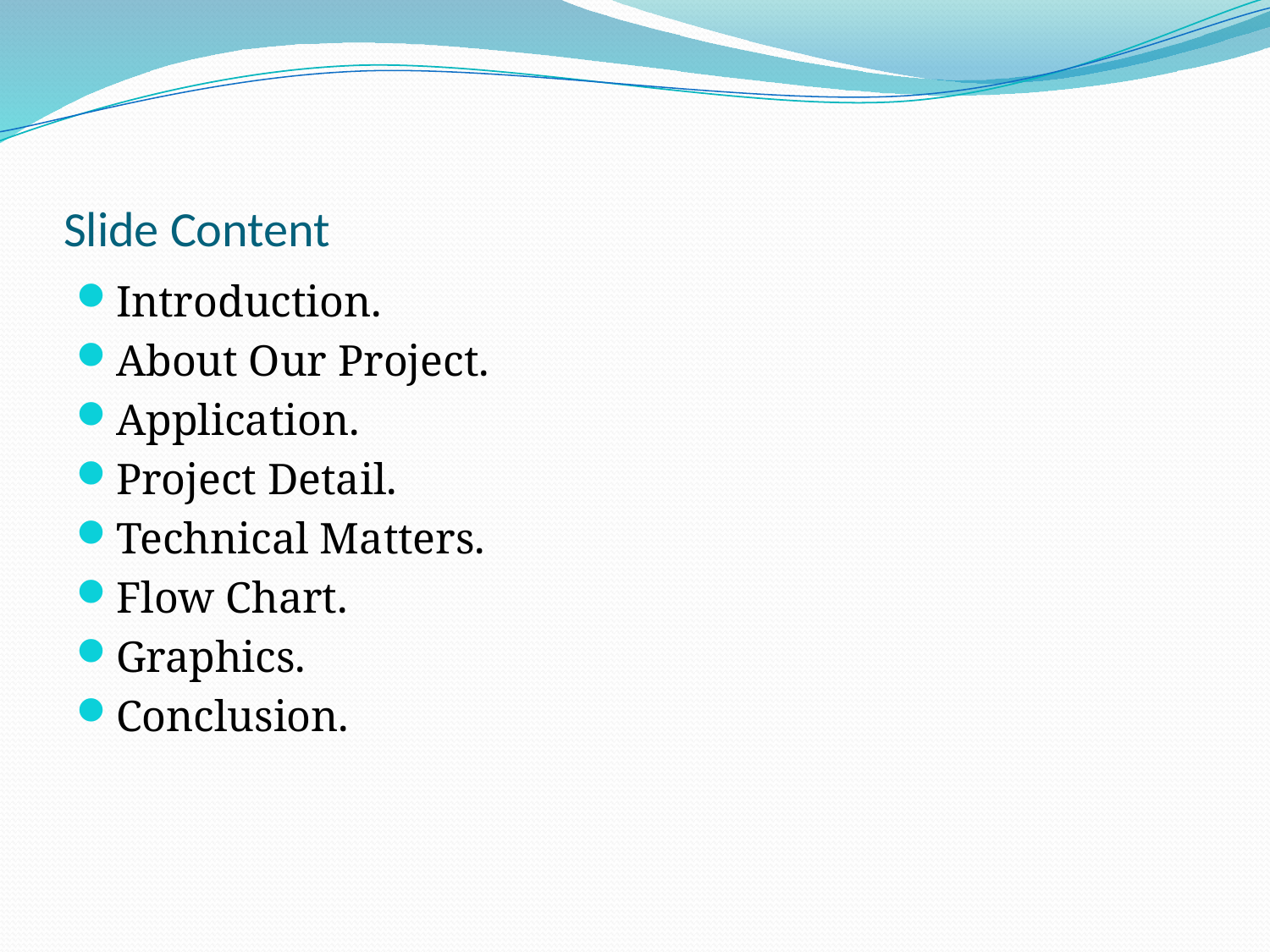

# Slide Content
Introduction.
About Our Project.
Application.
Project Detail.
Technical Matters.
Flow Chart.
Graphics.
Conclusion.